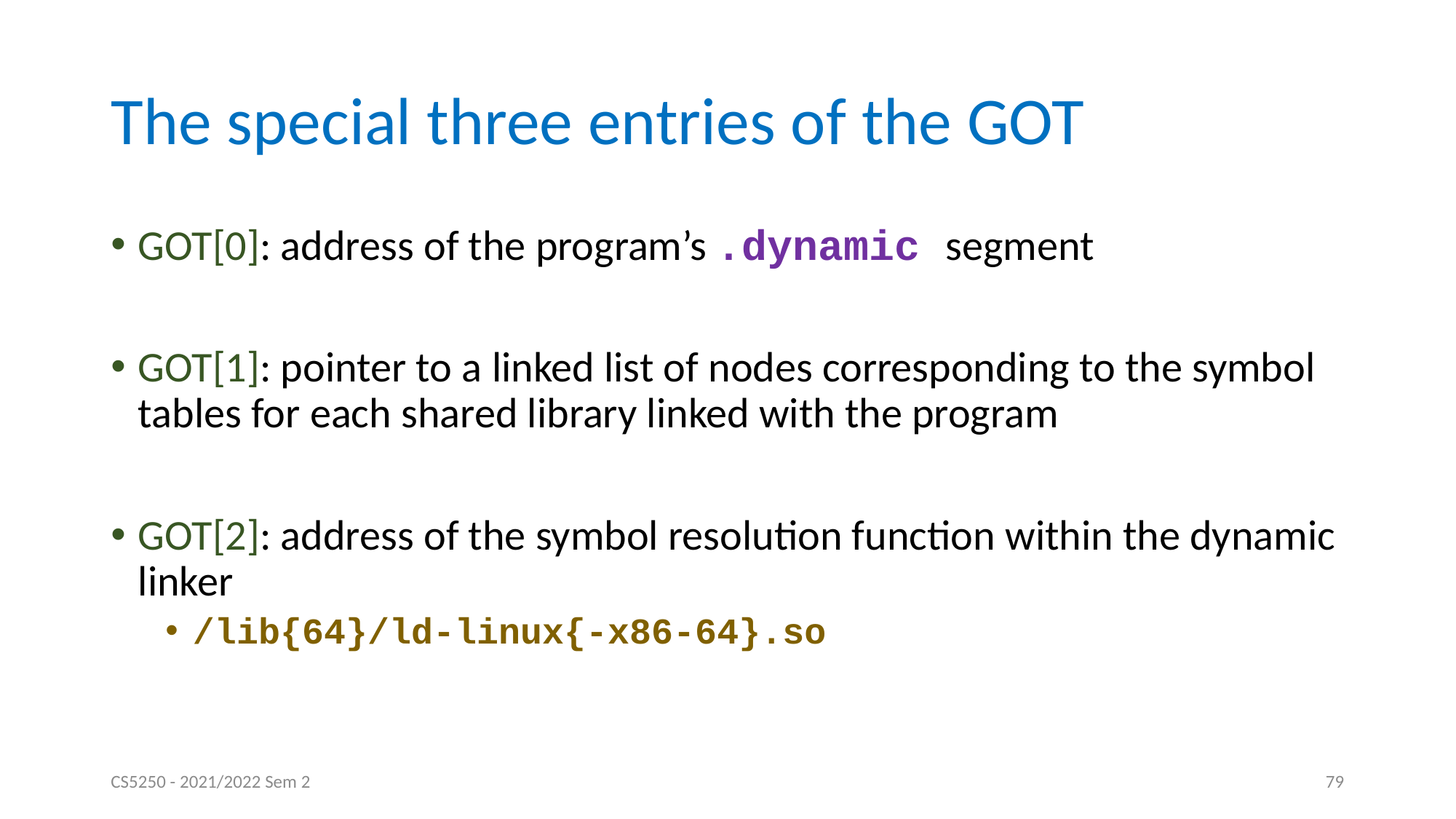

# The special three entries of the GOT
GOT[0]: address of the program’s .dynamic segment

GOT[1]: pointer to a linked list of nodes corresponding to the symbol tables for each shared library linked with the program

GOT[2]: address of the symbol resolution function within the dynamic linker
/lib{64}/ld-linux{-x86-64}.so
CS5250 - 2021/2022 Sem 2
79